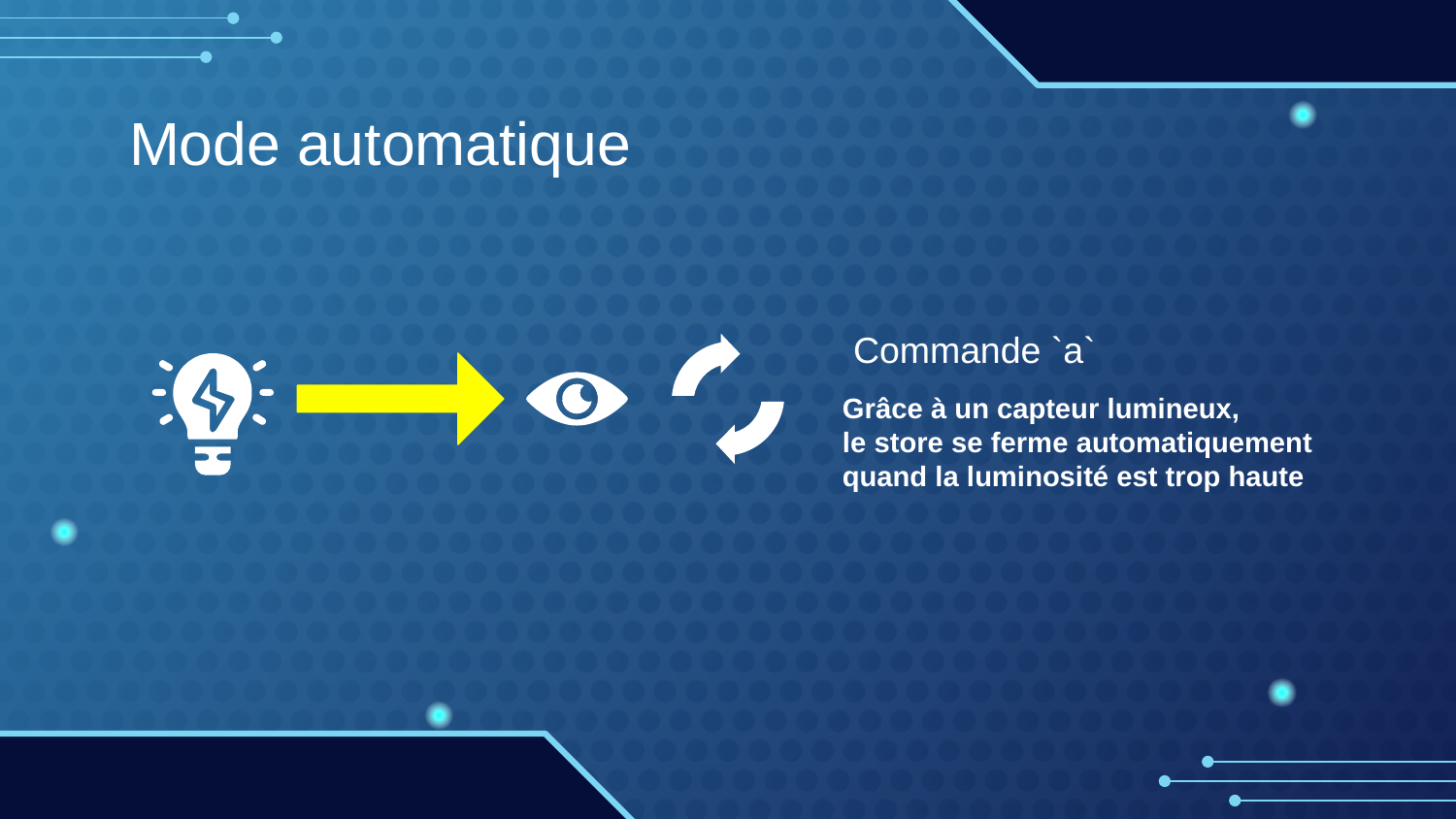

Mode automatique
Commande `a`

Grâce à un capteur lumineux,
le store se ferme automatiquement quand la luminosité est trop haute